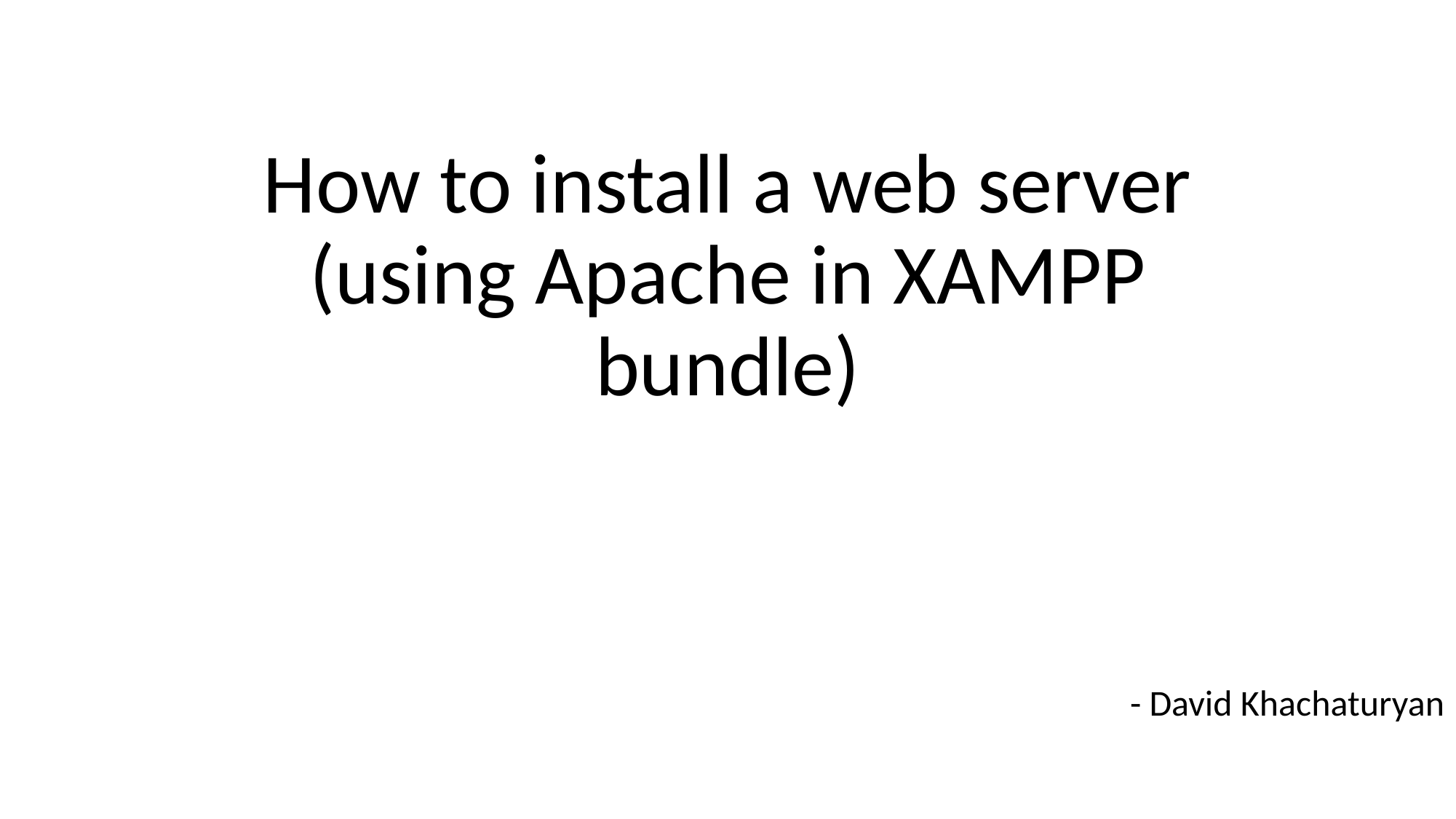

# How to install a web server (using Apache in XAMPP bundle)
- David Khachaturyan